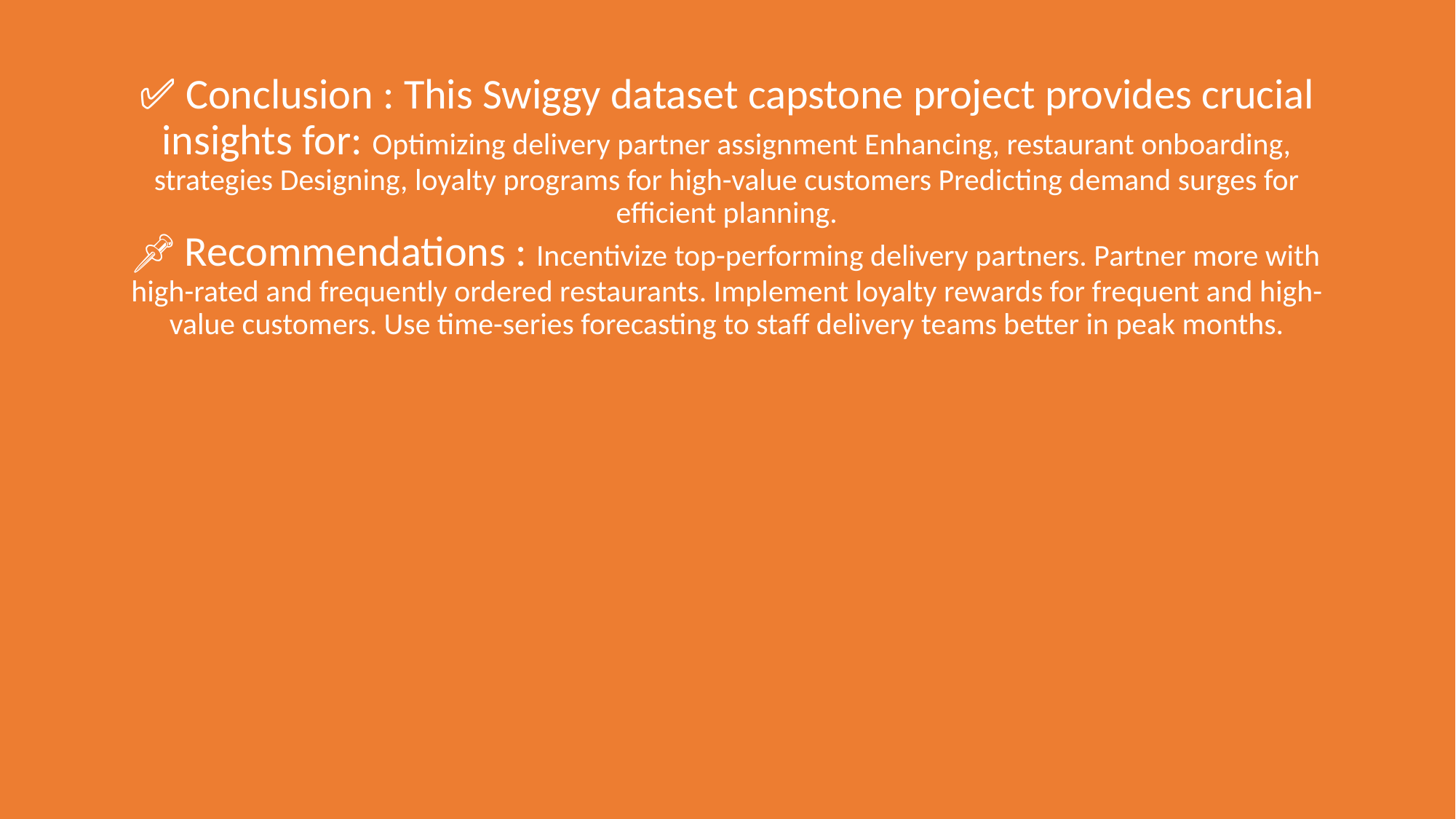

# ✅ Conclusion : This Swiggy dataset capstone project provides crucial insights for: Optimizing delivery partner assignment Enhancing, restaurant onboarding, strategies Designing, loyalty programs for high-value customers Predicting demand surges for efficient planning. 📌 Recommendations : Incentivize top-performing delivery partners. Partner more with high-rated and frequently ordered restaurants. Implement loyalty rewards for frequent and high-value customers. Use time-series forecasting to staff delivery teams better in peak months.